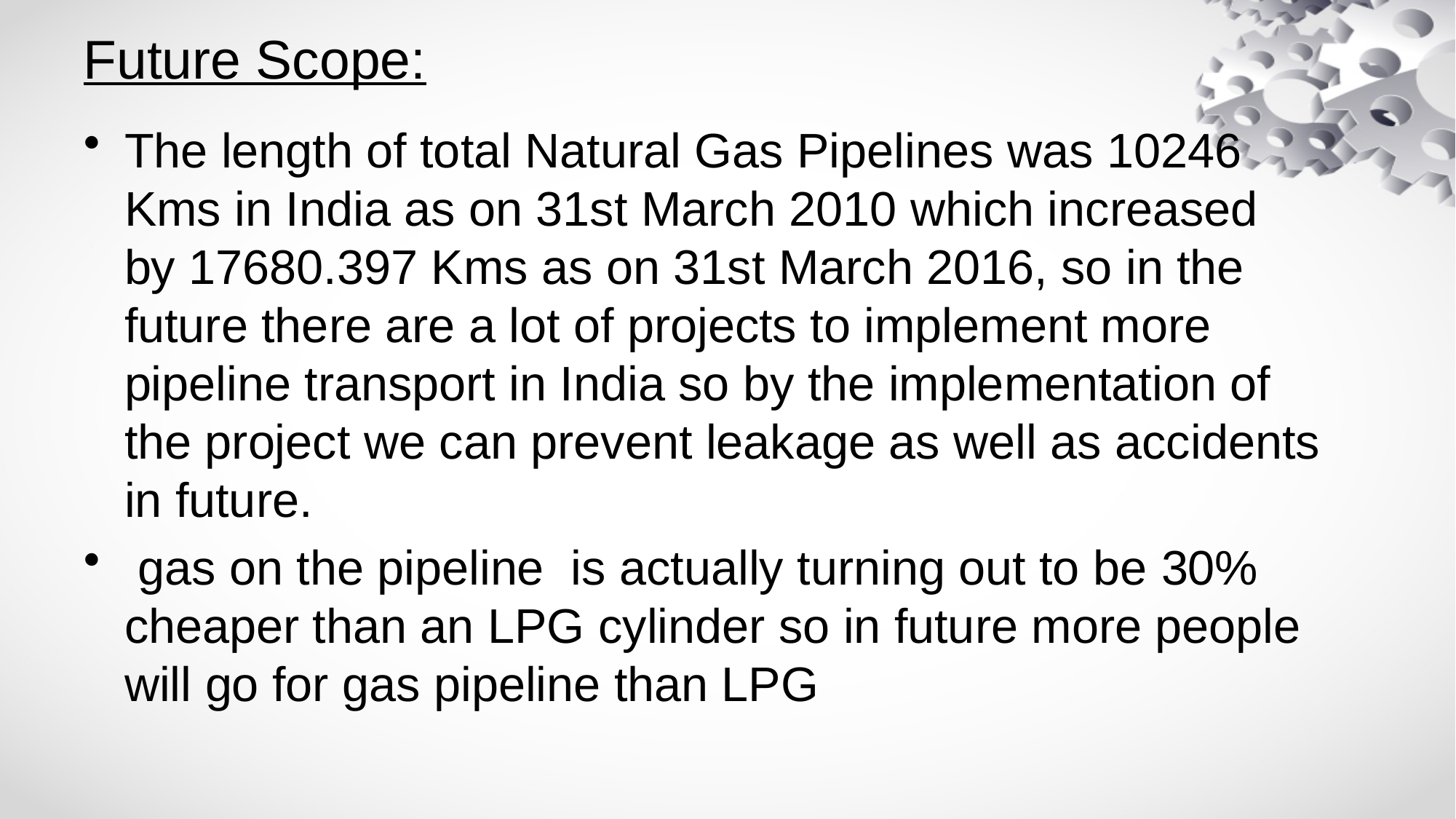

# Future Scope:
The length of total Natural Gas Pipelines was 10246 Kms in India as on 31st March 2010 which increased  by 17680.397 Kms as on 31st March 2016, so in the future there are a lot of projects to implement more pipeline transport in India so by the implementation of the project we can prevent leakage as well as accidents in future.
 gas on the pipeline  is actually turning out to be 30% cheaper than an LPG cylinder so in future more people will go for gas pipeline than LPG